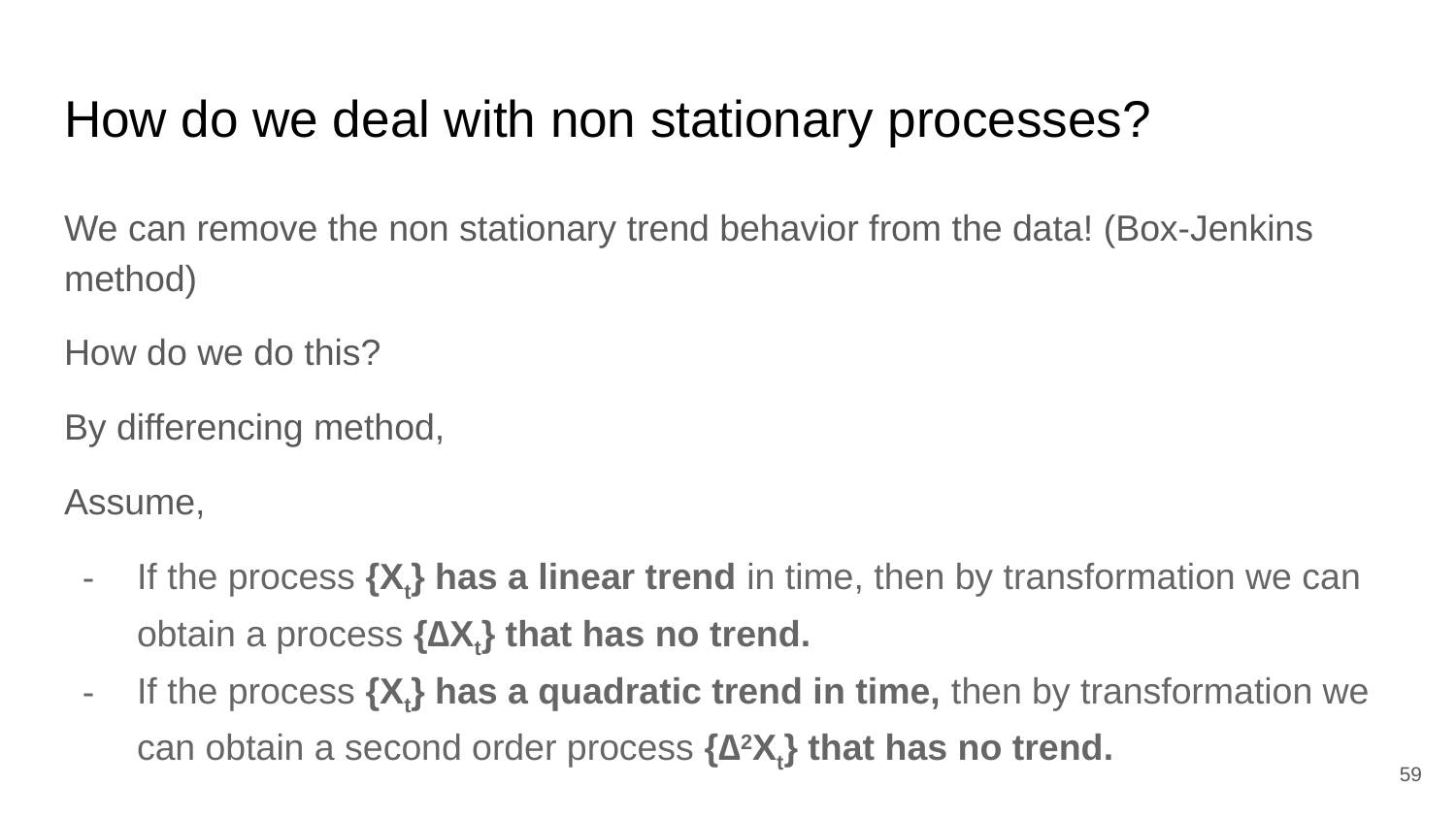

# How do we deal with non stationary processes?
We can remove the non stationary trend behavior from the data! (Box-Jenkins method)
How do we do this?
By differencing method,
Assume,
If the process {Xt} has a linear trend in time, then by transformation we can obtain a process {∆Xt} that has no trend.
If the process {Xt} has a quadratic trend in time, then by transformation we can obtain a second order process {∆2Xt} that has no trend.
59